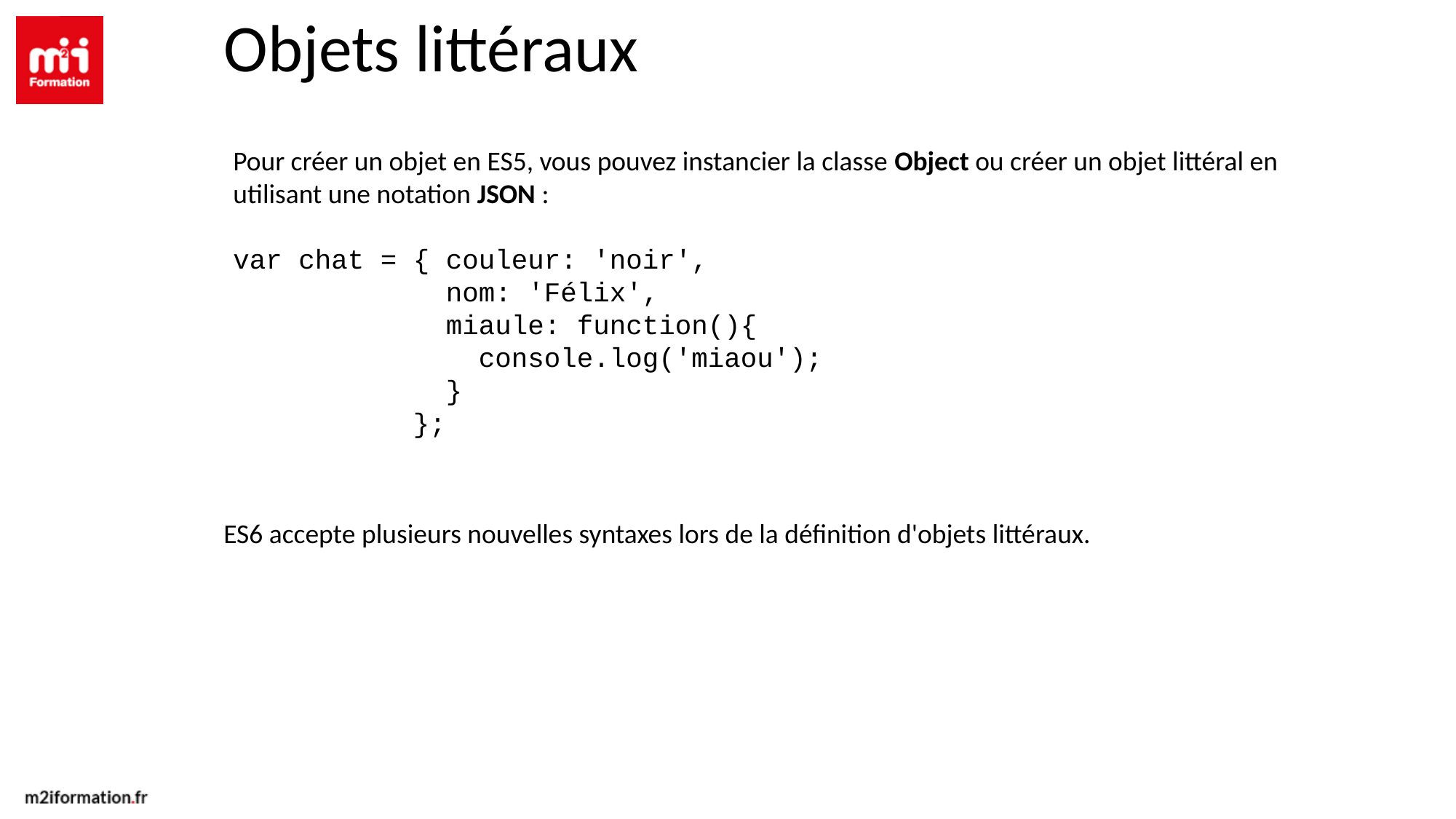

Objets littéraux
Pour créer un objet en ES5, vous pouvez instancier la classe Object ou créer un objet littéral en utilisant une notation JSON :

var chat = { couleur: 'noir',
             nom: 'Félix',
             miaule: function(){
               console.log('miaou');
             }
           };
ES6 accepte plusieurs nouvelles syntaxes lors de la définition d'objets littéraux.